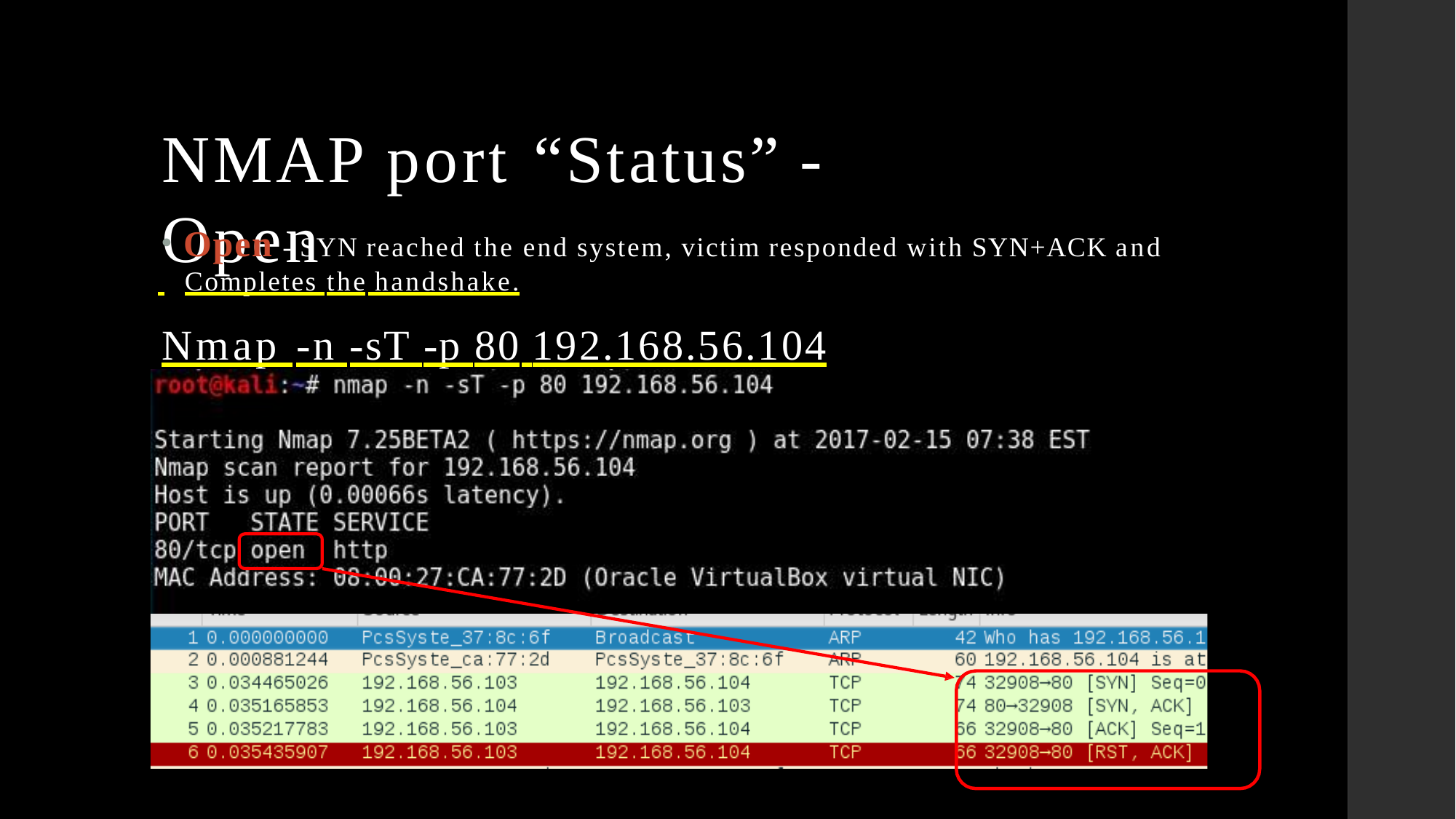

# NMAP port “Status” - Open
Open - SYN reached the end system, victim responded with SYN+ACK and
 	Completes the handshake.
Nmap -n -sT -p 80 192.168.56.104